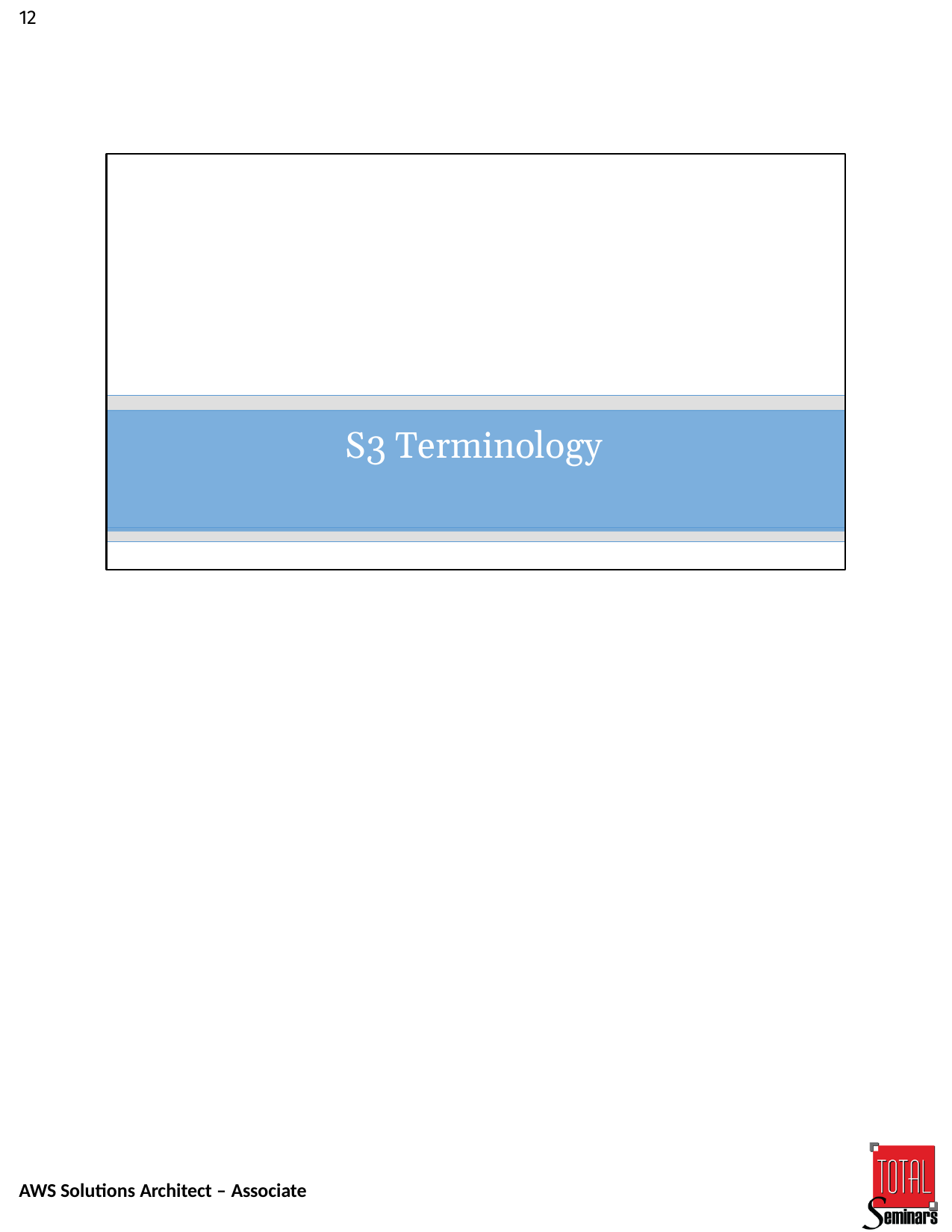

12

# S3 Terminology
AWS Solutions Architect – Associate